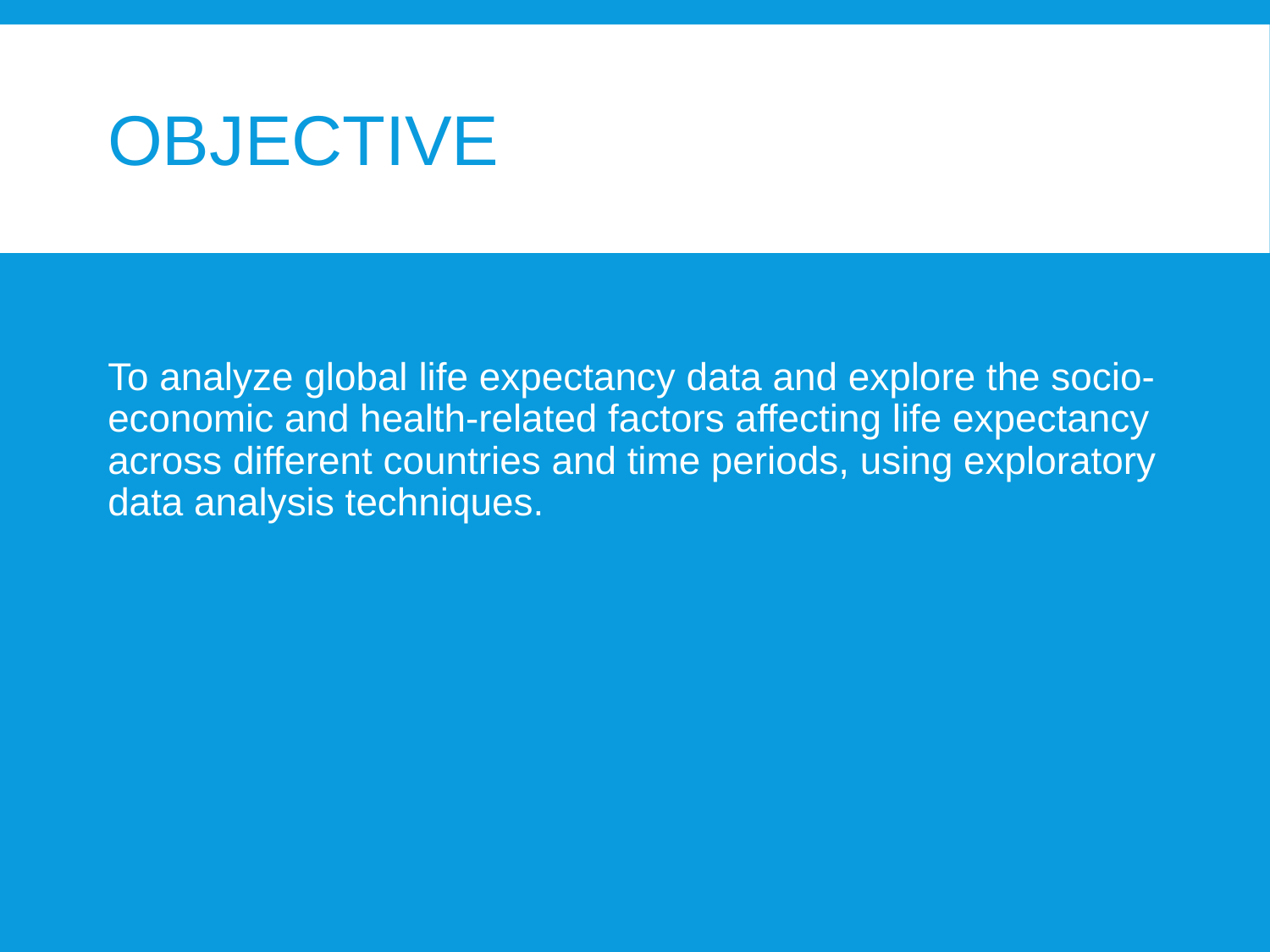

# Objective

To analyze global life expectancy data and explore the socio-economic and health-related factors affecting life expectancy across different countries and time periods, using exploratory data analysis techniques.